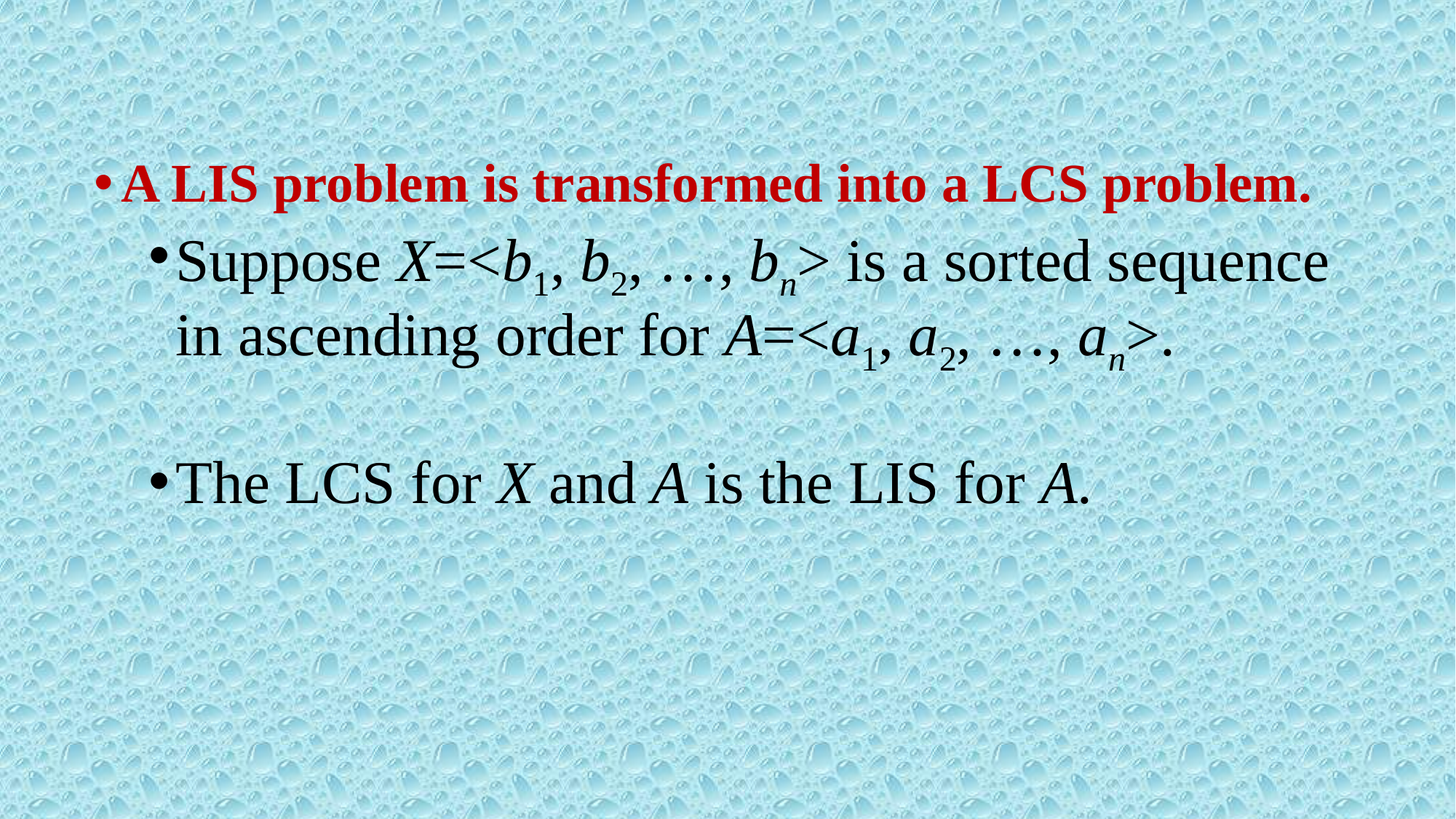

A LIS problem is transformed into a LCS problem.
Suppose X=<b1, b2, …, bn> is a sorted sequence in ascending order for A=<a1, a2, …, an>.

The LCS for X and A is the LIS for A.